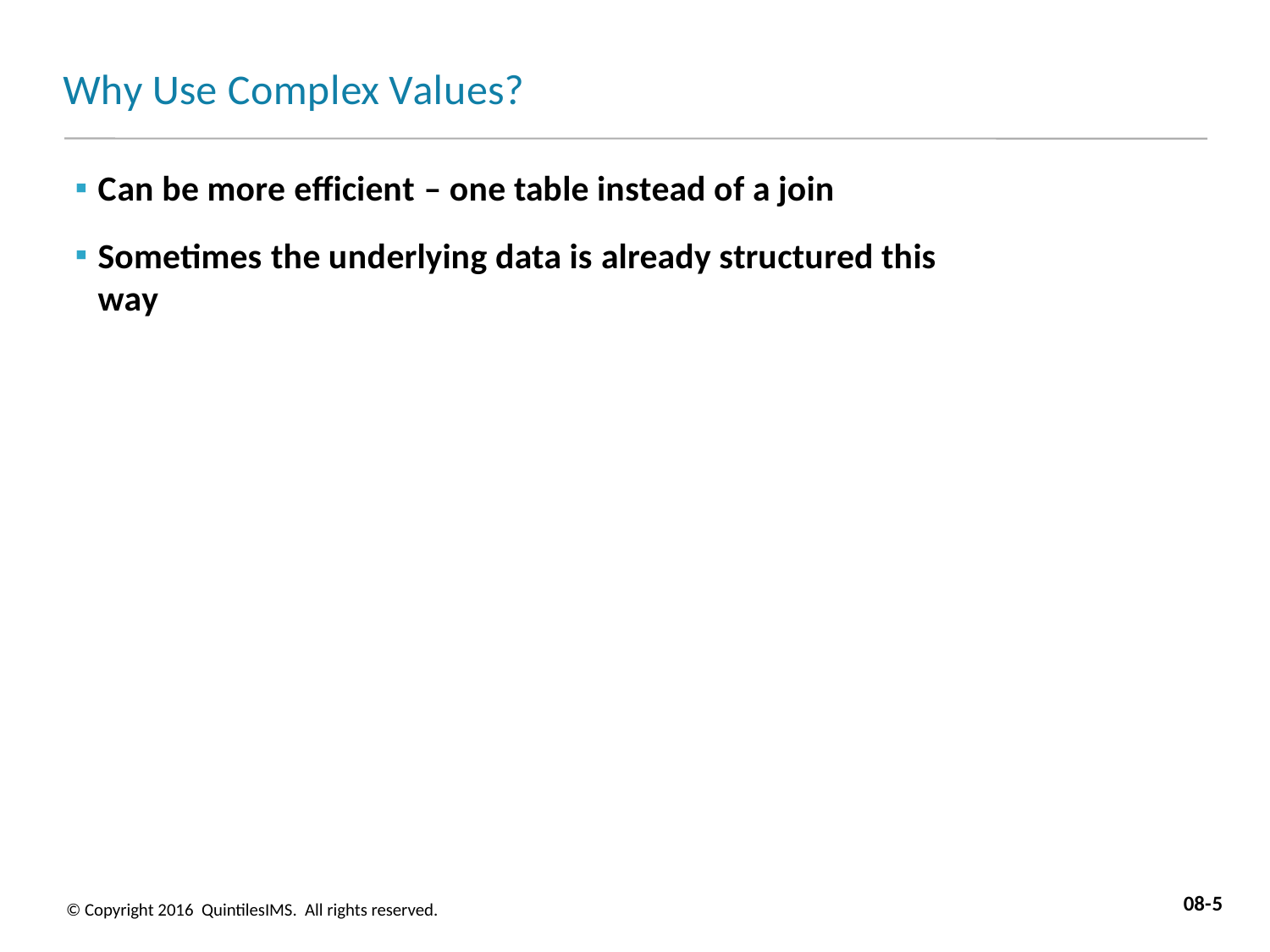

# Why Use Complex Values?
Can be more efficient – one table instead of a join
Sometimes the underlying data is already structured this way
08-5
© Copyright 2016  QuintilesIMS.  All rights reserved.